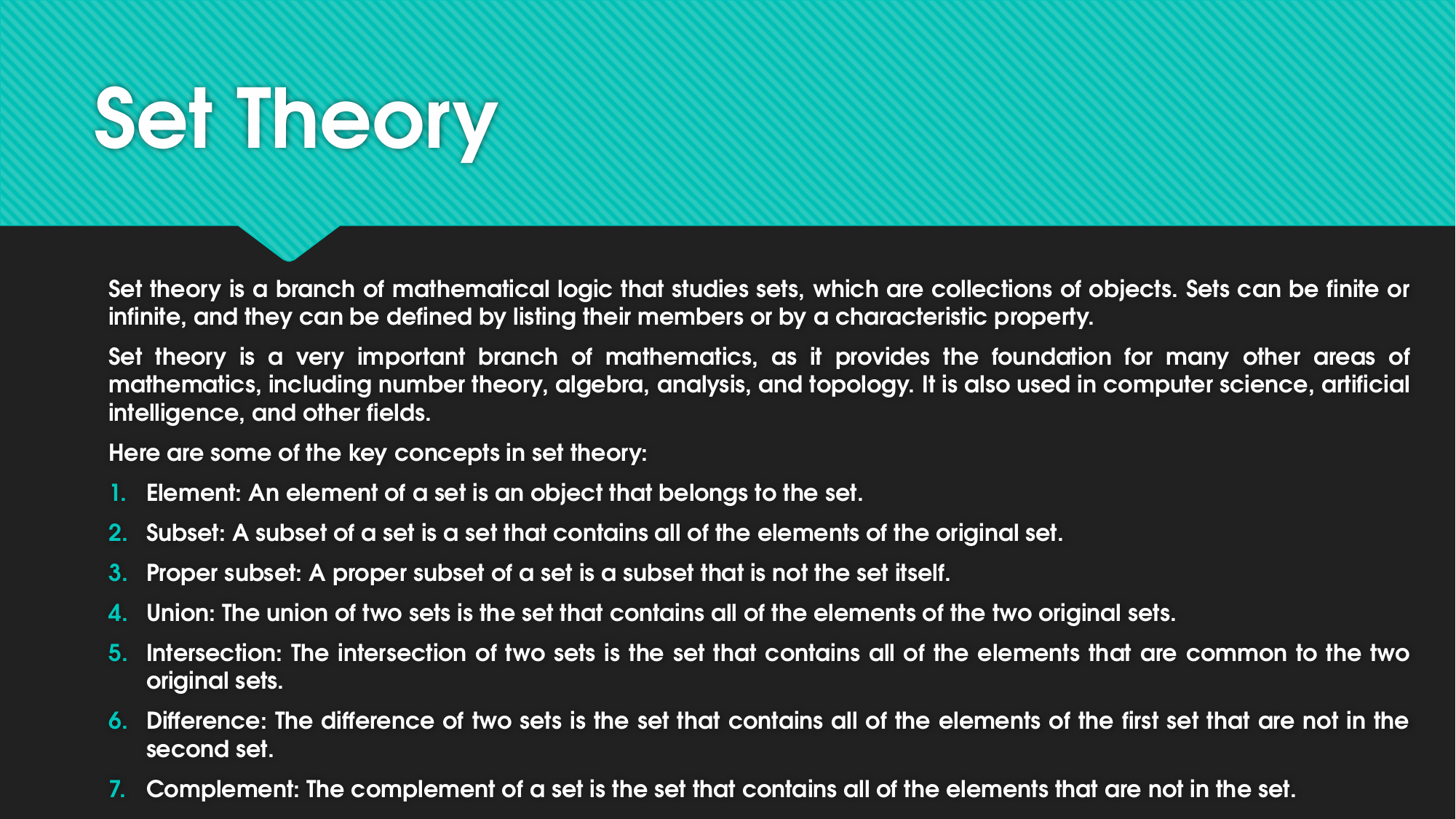

# Set Theory
Set theory is a branch of mathematical logic that studies sets, which are collections of objects. Sets can be finite or infinite, and they can be defined by listing their members or by a characteristic property.
Set theory is a very important branch of mathematics, as it provides the foundation for many other areas of mathematics, including number theory, algebra, analysis, and topology. It is also used in computer science, artificial intelligence, and other fields.
Here are some of the key concepts in set theory:
Element: An element of a set is an object that belongs to the set.
Subset: A subset of a set is a set that contains all of the elements of the original set.
Proper subset: A proper subset of a set is a subset that is not the set itself.
Union: The union of two sets is the set that contains all of the elements of the two original sets.
Intersection: The intersection of two sets is the set that contains all of the elements that are common to the two original sets.
Difference: The difference of two sets is the set that contains all of the elements of the first set that are not in the second set.
Complement: The complement of a set is the set that contains all of the elements that are not in the set.